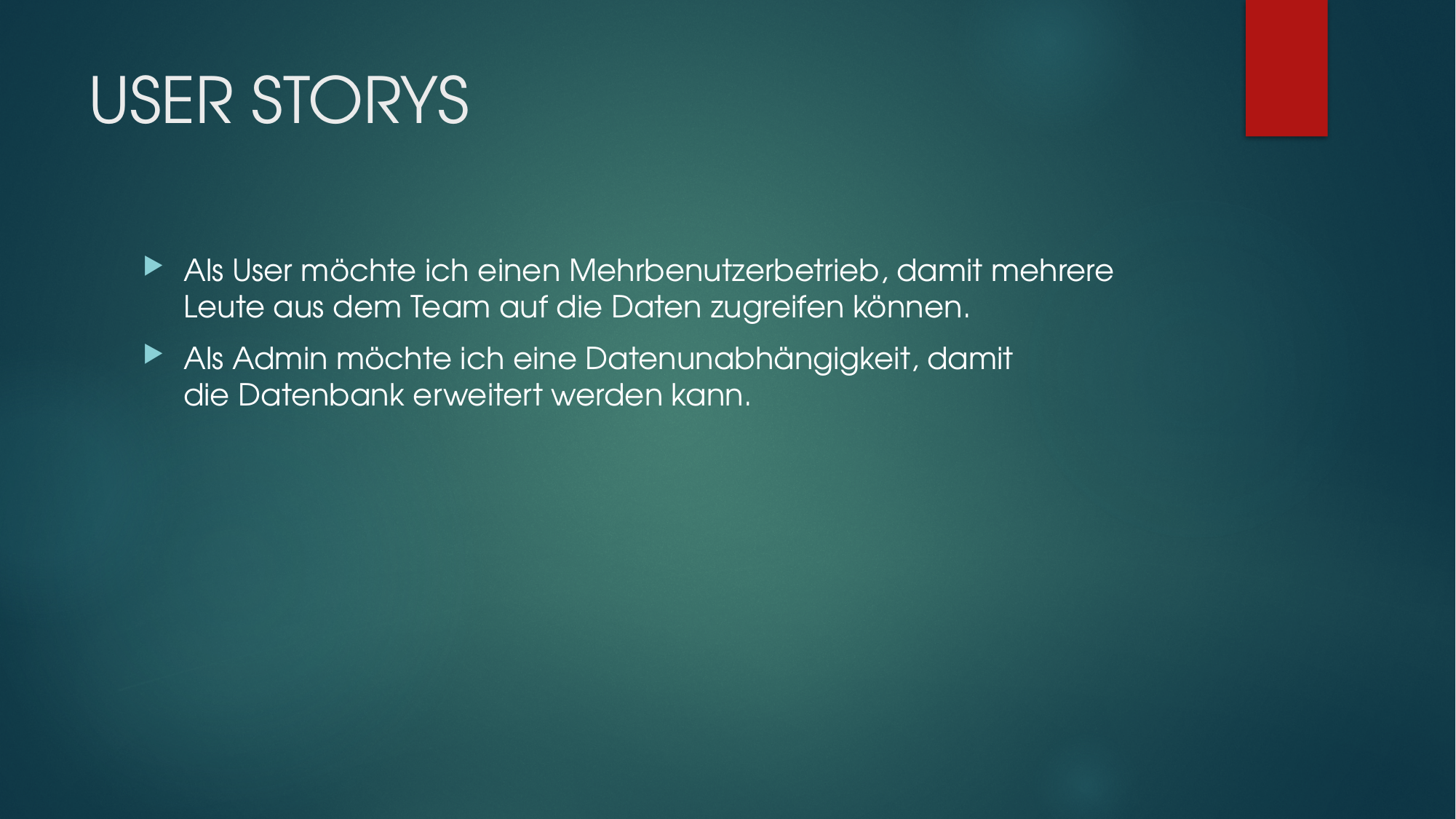

# USER STORYS

Als User möchte ich einen Mehrbenutzerbetrieb, damit mehrere Leute aus dem Team auf die Daten zugreifen können.
Als Admin möchte ich eine Datenunabhängigkeit, damit die Datenbank erweitert werden kann.